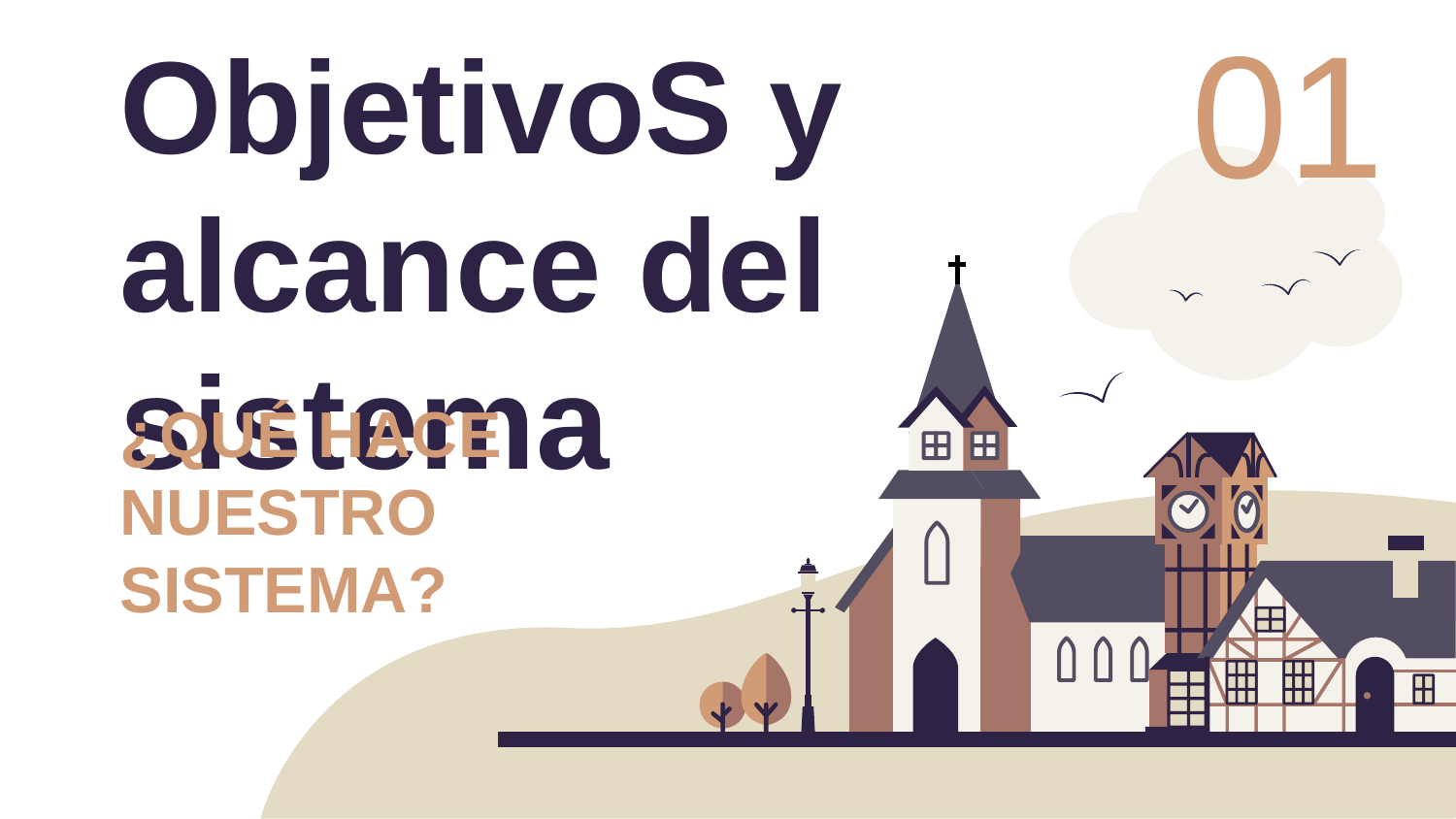

01
# ObjetivoS y alcance del sistema

¿QUÉ HACE NUESTRO SISTEMA?